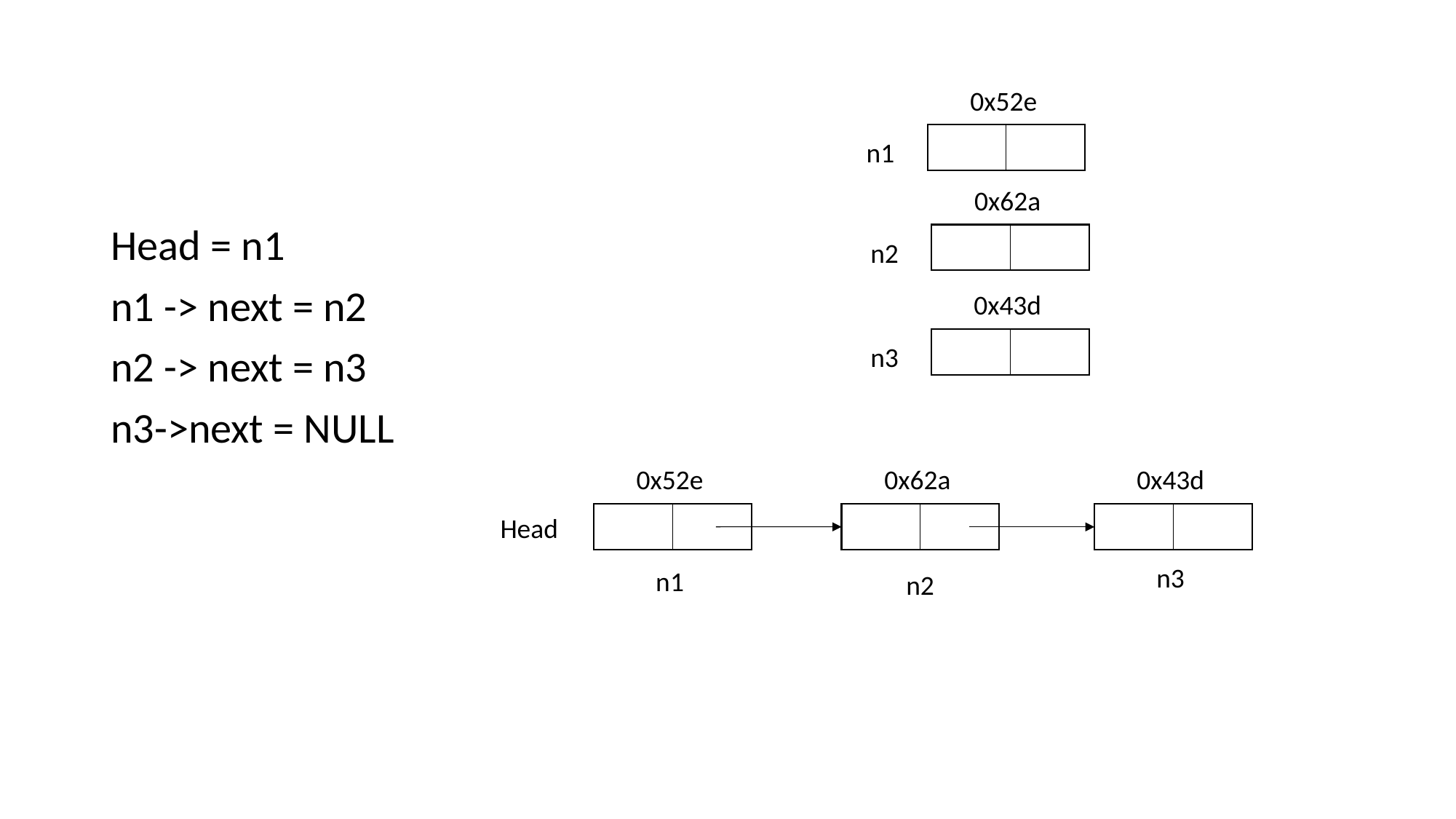

#
0x52e

n1
0x62a

n2
0x43d

n3
Head = n1
n1 -> next = n2
n2 -> next = n3
n3->next = NULL
0x52e

n1
0x62a

n2
0x43d

n3
Head
NULL